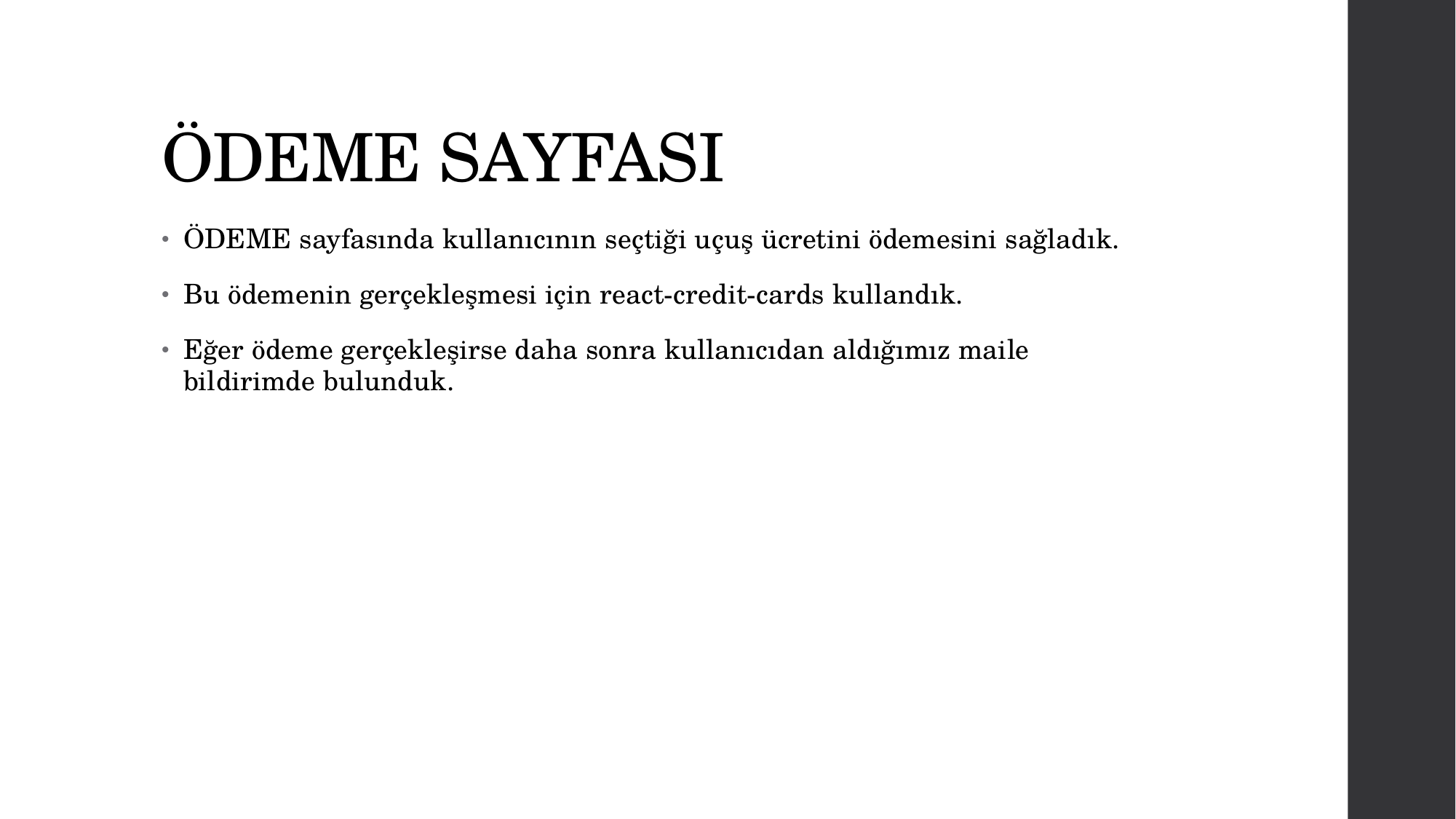

# ÖDEME SAYFASI
ÖDEME sayfasında kullanıcının seçtiği uçuş ücretini ödemesini sağladık.
Bu ödemenin gerçekleşmesi için react-credit-cards kullandık.
Eğer ödeme gerçekleşirse daha sonra kullanıcıdan aldığımız maile bildirimde bulunduk.